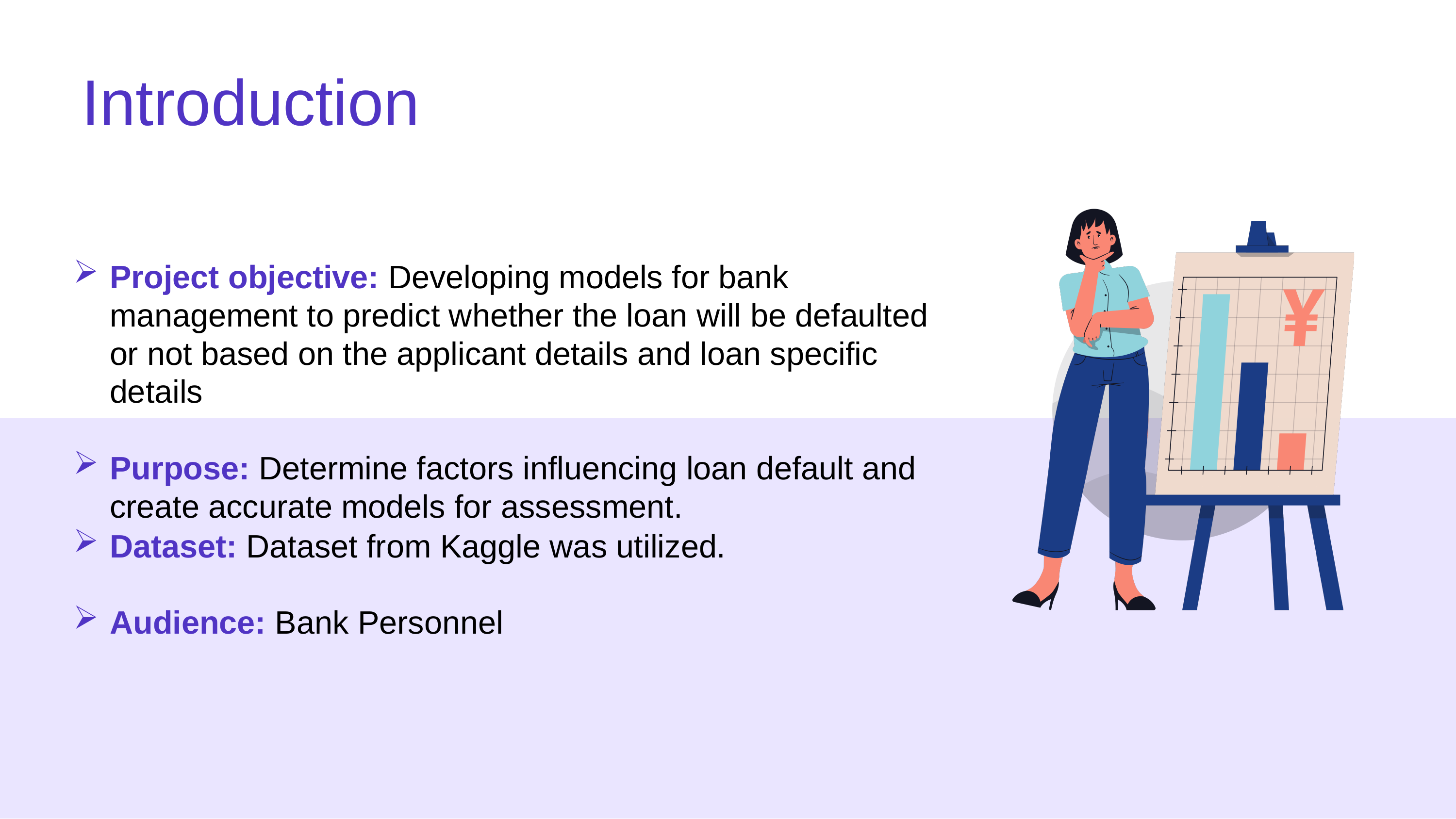

Introduction

Project objective: Developing models for bank management to predict whether the loan will be defaulted or not based on the applicant details and loan specific details

Purpose: Determine factors influencing loan default and create accurate models for assessment.

Dataset: Dataset from Kaggle was utilized.

Audience: Bank Personnel